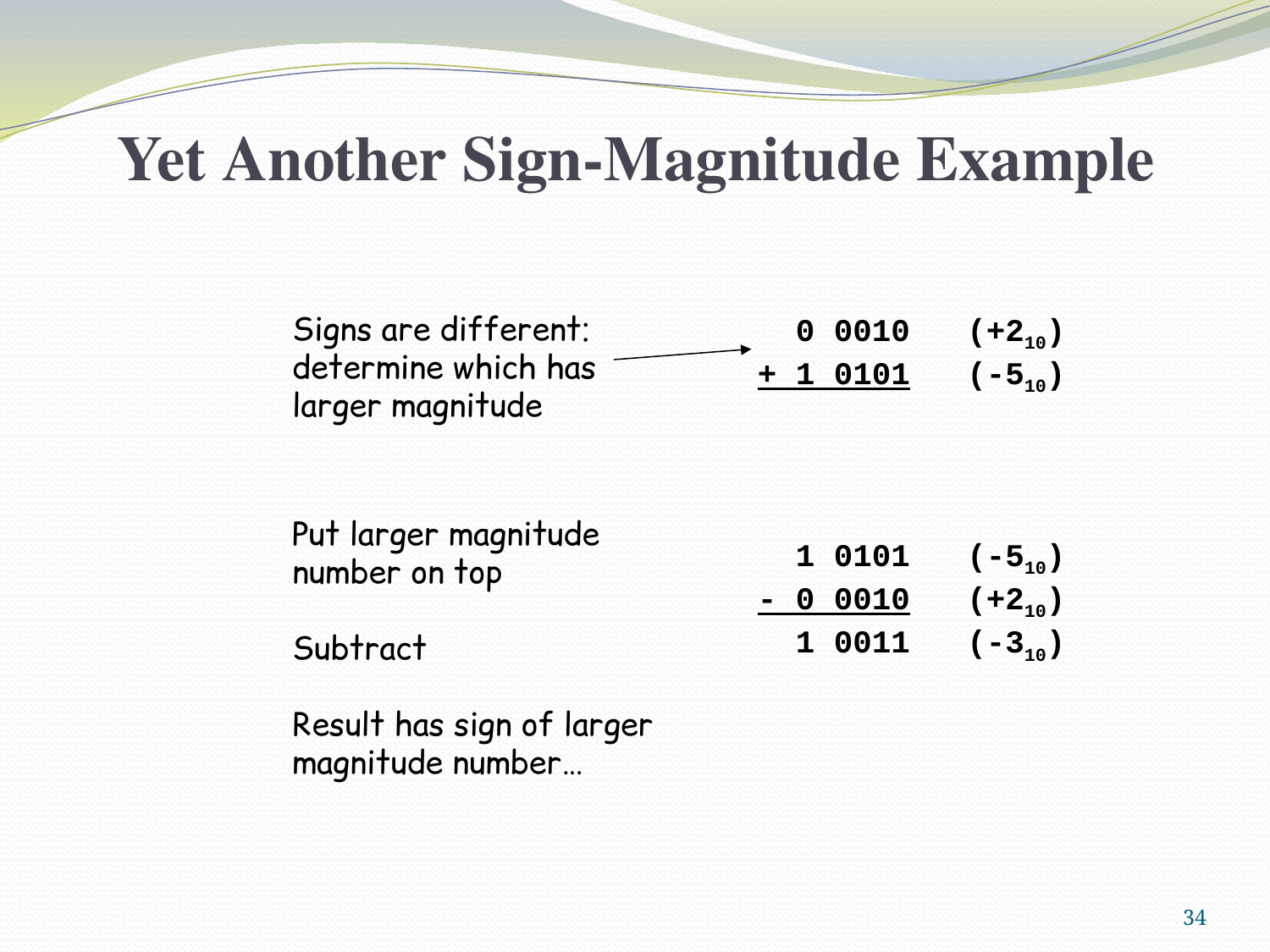

Yet Another Sign-Magnitude Example
Signs are different:
determine which has
larger magnitude
  0 0010   (+210)
+ 1 0101   (-510)

Put larger magnitude
number on top

Subtract

Result has sign of larger
magnitude number…
  1 0101   (-510)
- 0 0010   (+210)
  1 0011   (-310)
34